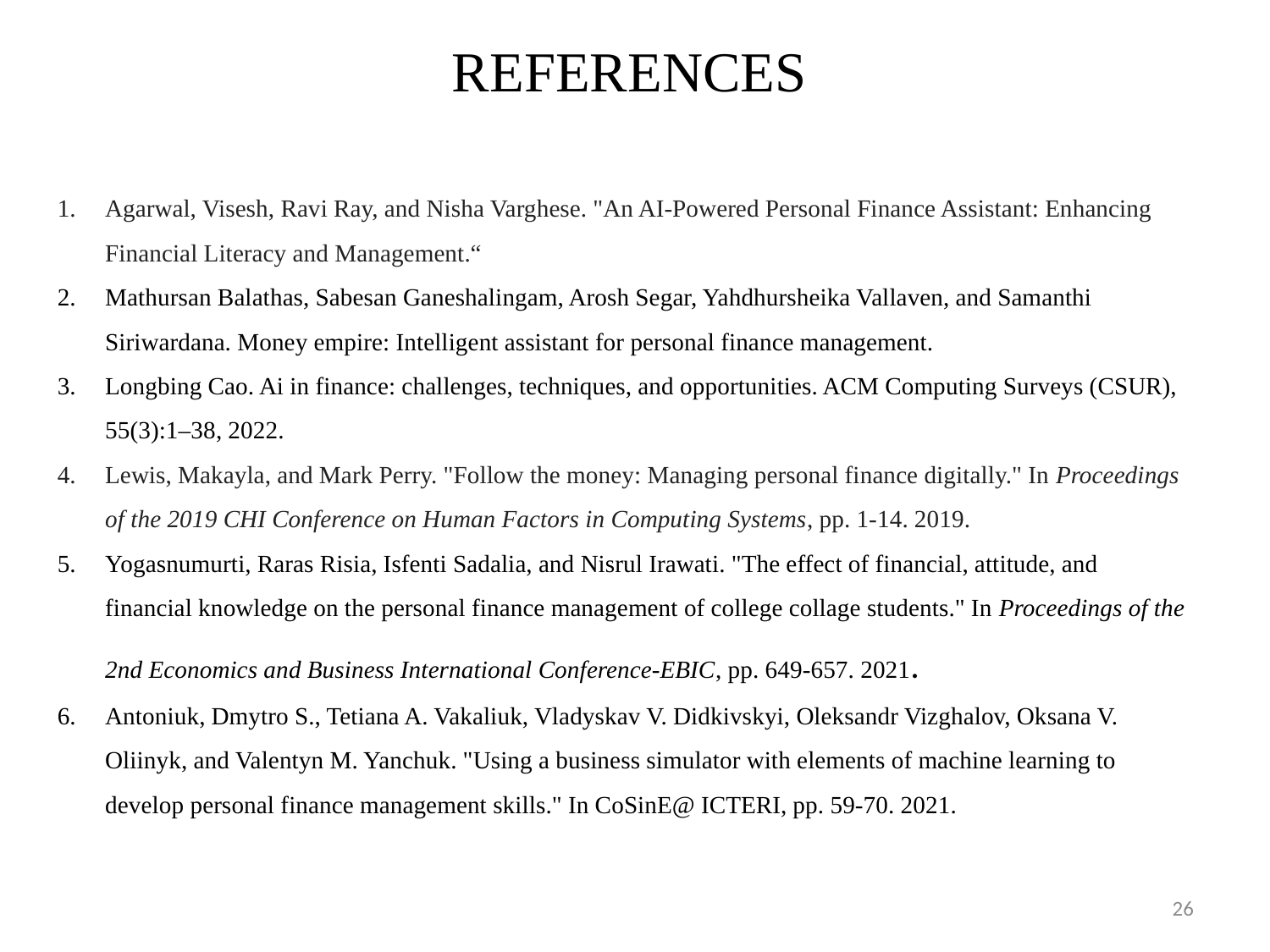

# REFERENCES

Agarwal, Visesh, Ravi Ray, and Nisha Varghese. "An AI-Powered Personal Finance Assistant: Enhancing Financial Literacy and Management.“
Mathursan Balathas, Sabesan Ganeshalingam, Arosh Segar, Yahdhursheika Vallaven, and Samanthi Siriwardana. Money empire: Intelligent assistant for personal finance management.
Longbing Cao. Ai in finance: challenges, techniques, and opportunities. ACM Computing Surveys (CSUR), 55(3):1–38, 2022.
Lewis, Makayla, and Mark Perry. "Follow the money: Managing personal finance digitally." In Proceedings of the 2019 CHI Conference on Human Factors in Computing Systems, pp. 1-14. 2019.
Yogasnumurti, Raras Risia, Isfenti Sadalia, and Nisrul Irawati. "The effect of financial, attitude, and financial knowledge on the personal finance management of college collage students." In Proceedings of the 2nd Economics and Business International Conference-EBIC, pp. 649-657. 2021.
Antoniuk, Dmytro S., Tetiana A. Vakaliuk, Vladyskav V. Didkivskyi, Oleksandr Vizghalov, Oksana V. Oliinyk, and Valentyn M. Yanchuk. "Using a business simulator with elements of machine learning to develop personal finance management skills." In CoSinE@ ICTERI, pp. 59-70. 2021.

26